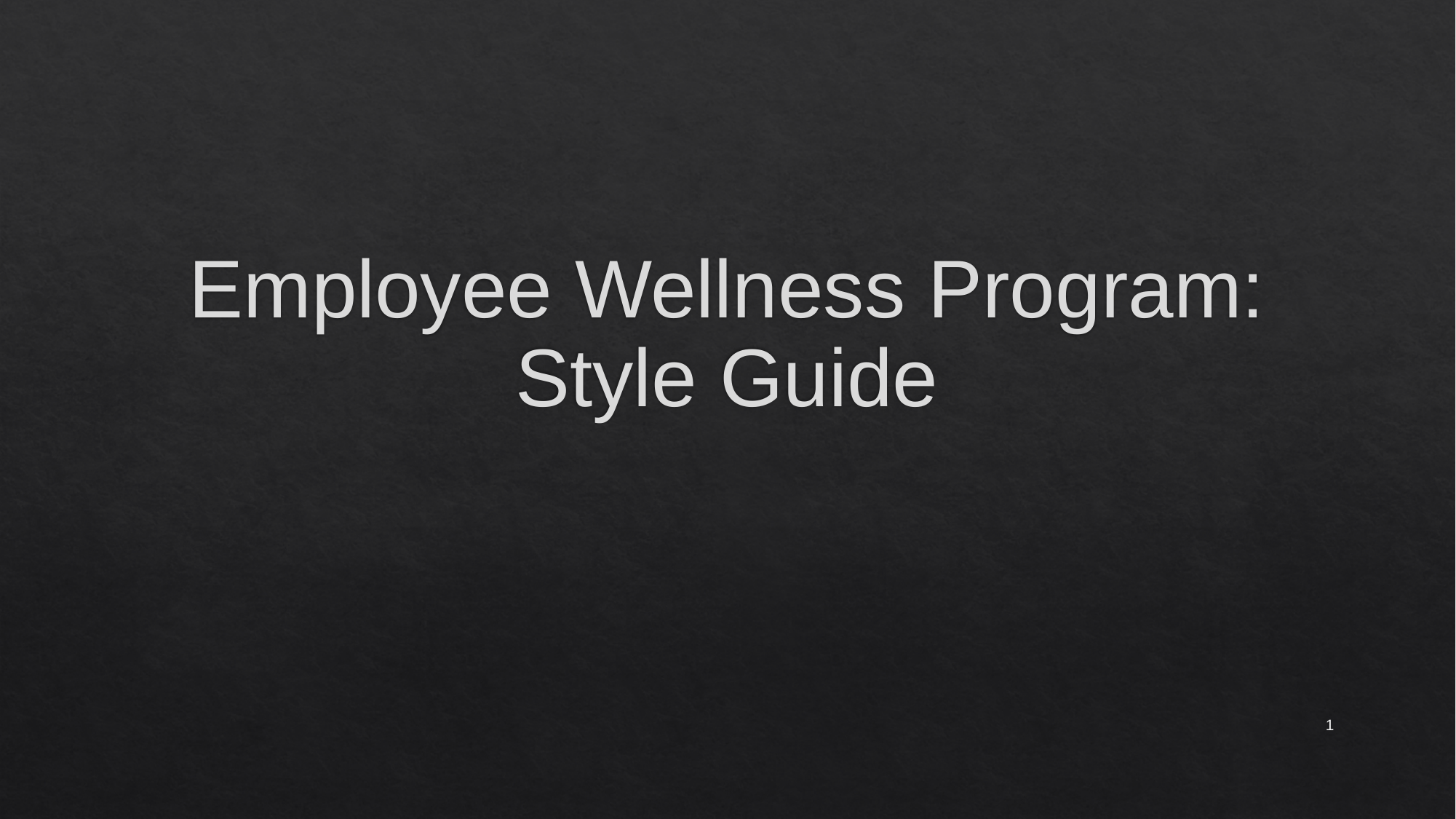

# Employee Wellness Program: Style Guide
1